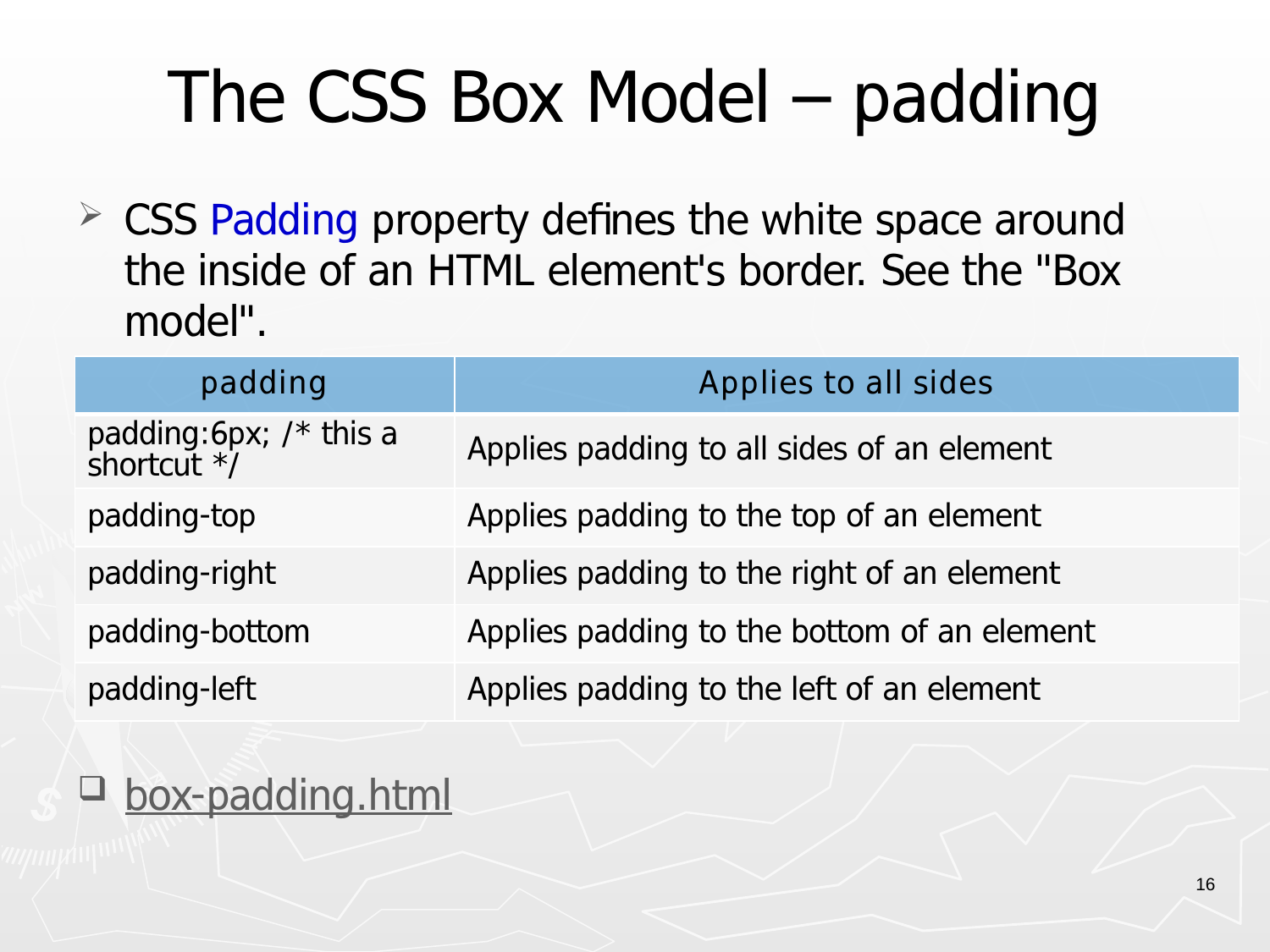

# The CSS Box Model – padding
CSS Padding property defines the white space around the inside of an HTML element's border. See the "Box model".

box-padding.html
| padding | Applies to all sides |
| --- | --- |
| padding:6px; /\* this a shortcut \*/ | Applies padding to all sides of an element |
| padding-top | Applies padding to the top of an element |
| padding-right | Applies padding to the right of an element |
| padding-bottom | Applies padding to the bottom of an element |
| padding-left | Applies padding to the left of an element |
16